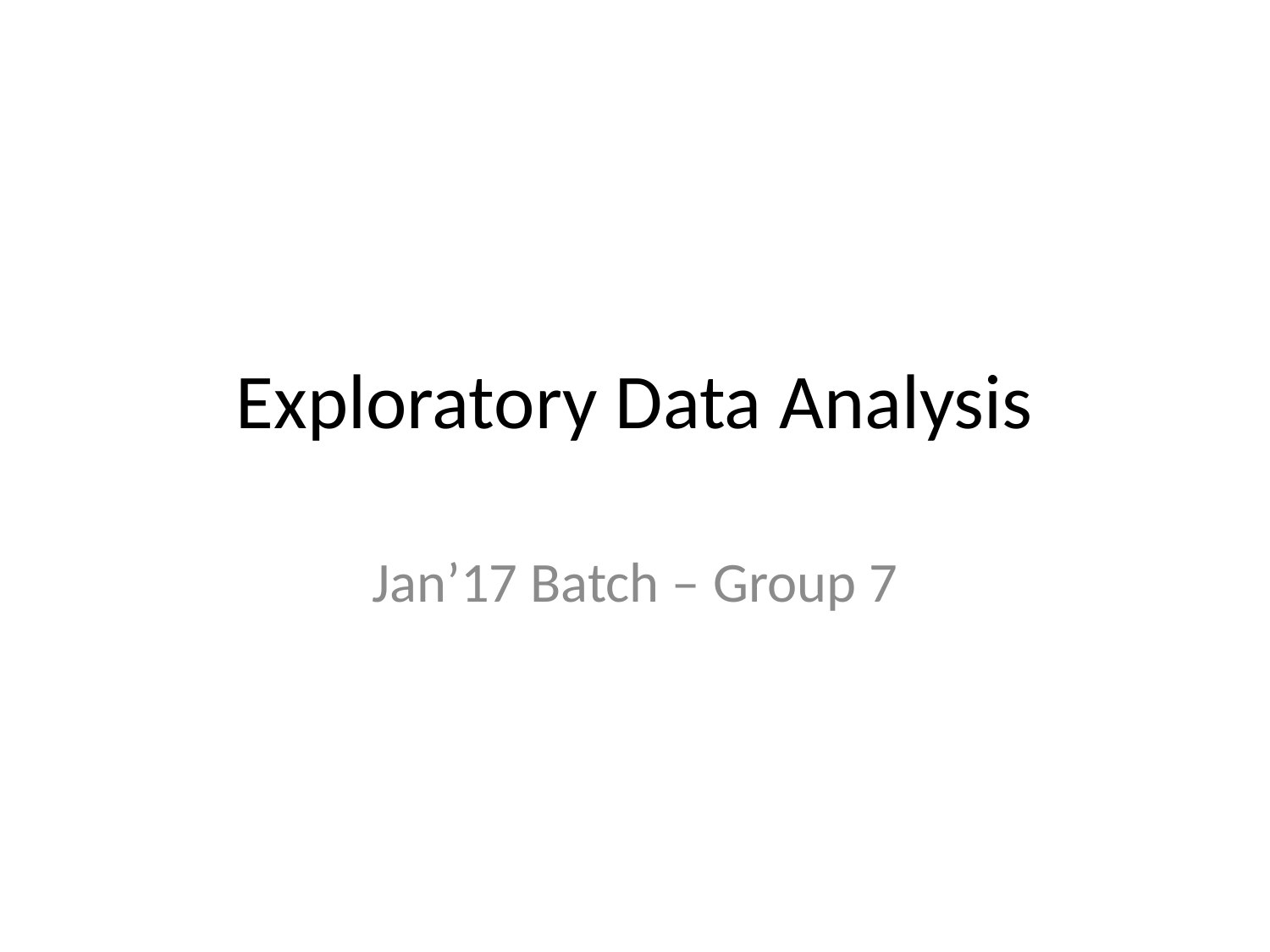

# Exploratory Data Analysis
Jan’17 Batch – Group 7